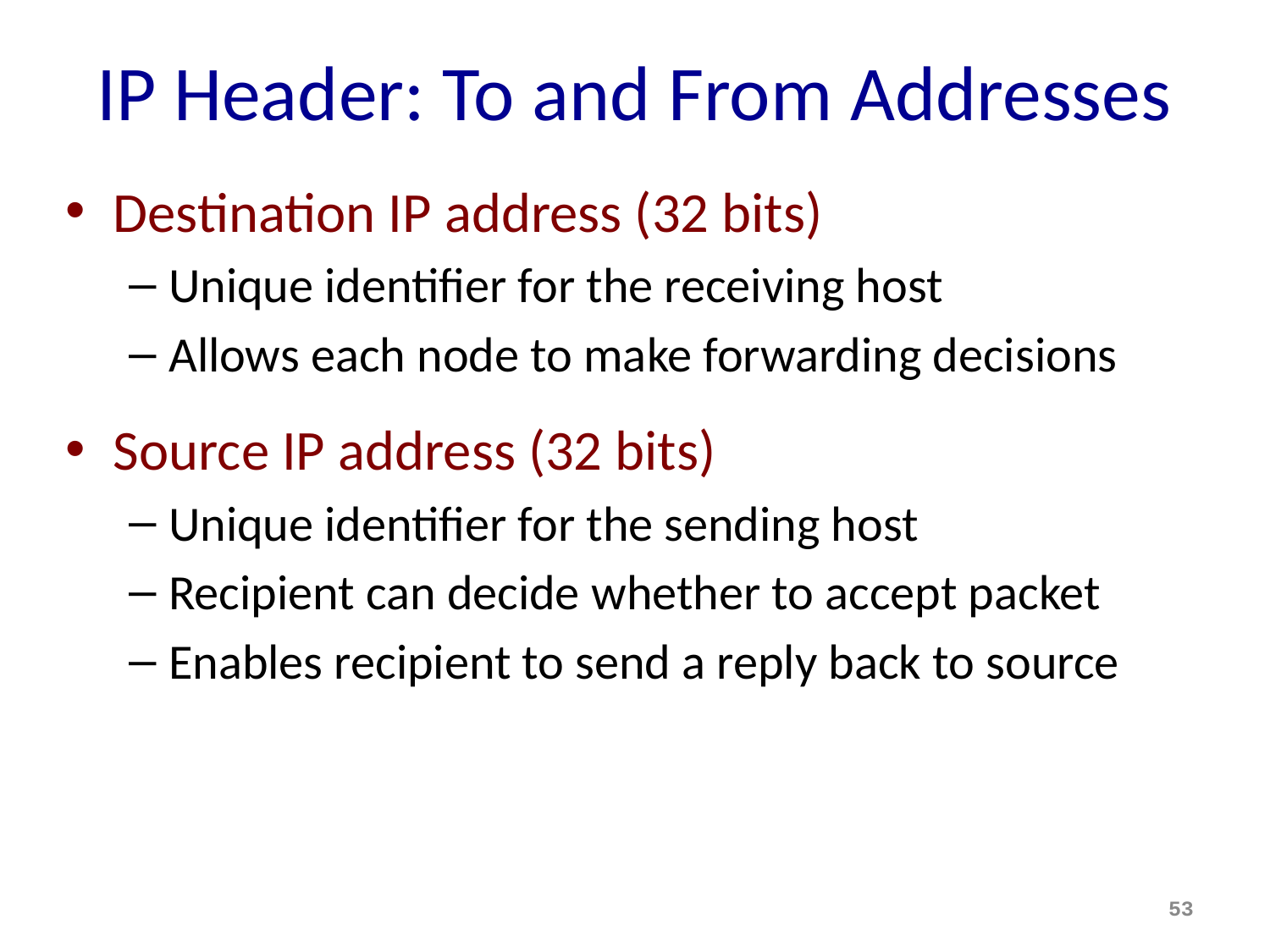

# IP Header: To and From Addresses
Destination IP address (32 bits)
Unique identifier for the receiving host
Allows each node to make forwarding decisions
Source IP address (32 bits)
Unique identifier for the sending host
Recipient can decide whether to accept packet
Enables recipient to send a reply back to source
53